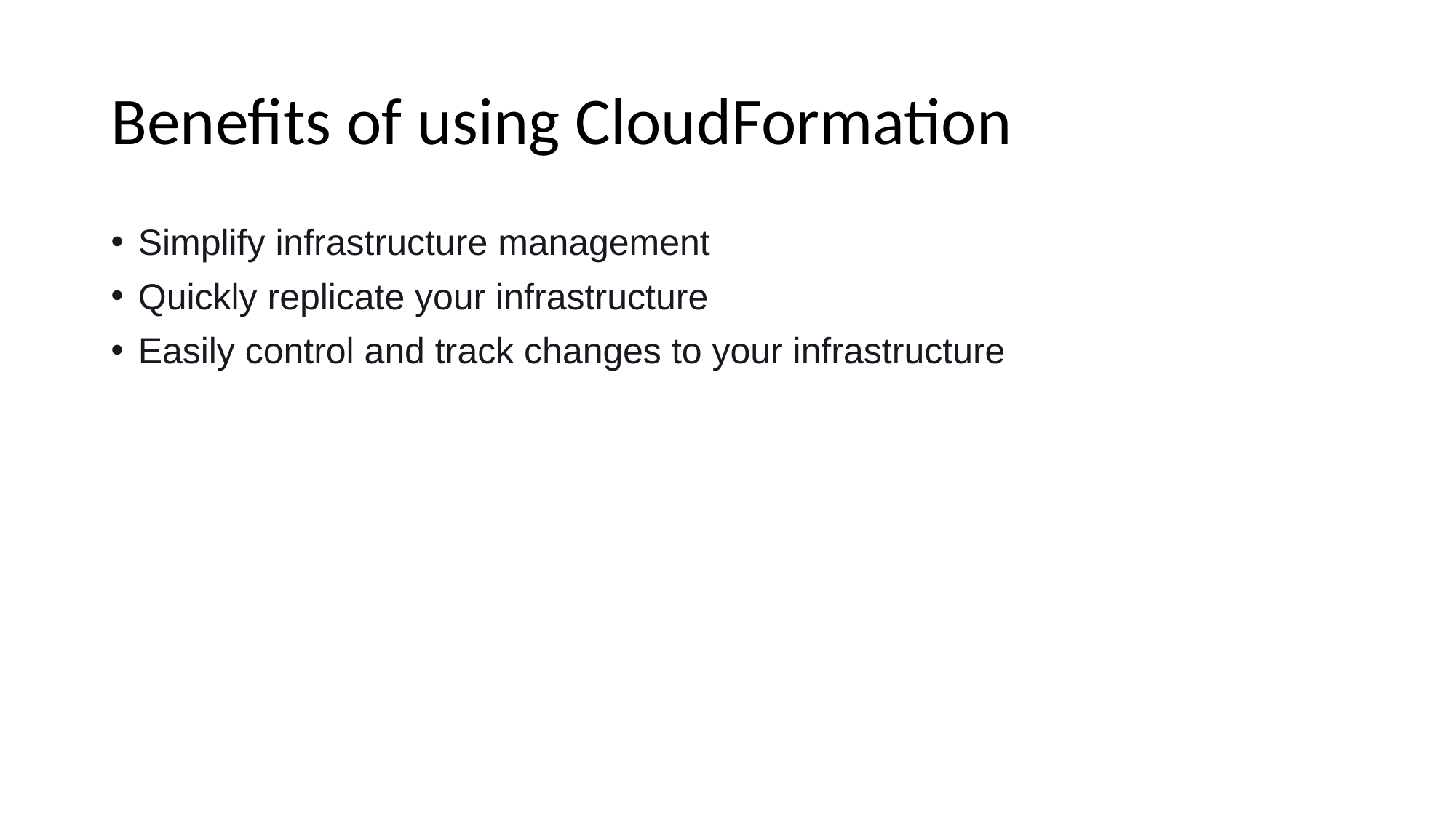

# Benefits of using CloudFormation
Simplify infrastructure management
Quickly replicate your infrastructure
Easily control and track changes to your infrastructure